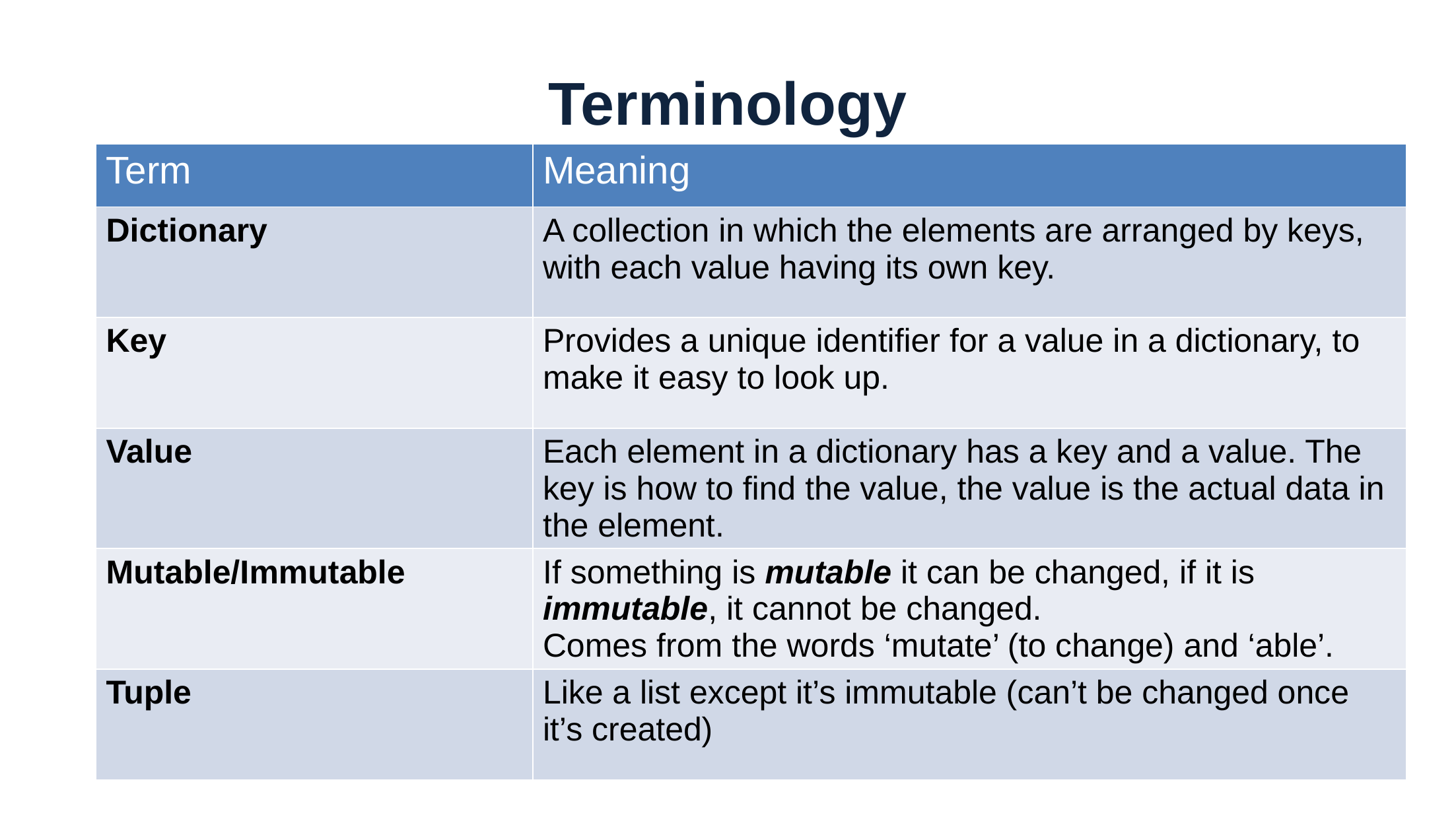

Terminology
| Term | Meaning |
| --- | --- |
| Dictionary | A collection in which the elements are arranged by keys, with each value having its own key. |
| Key | Provides a unique identifier for a value in a dictionary, to make it easy to look up. |
| Value | Each element in a dictionary has a key and a value. The key is how to find the value, the value is the actual data in the element. |
| Mutable/Immutable | If something is mutable it can be changed, if it is immutable, it cannot be changed. Comes from the words ‘mutate’ (to change) and ‘able’. |
| Tuple | Like a list except it’s immutable (can’t be changed once it’s created) |